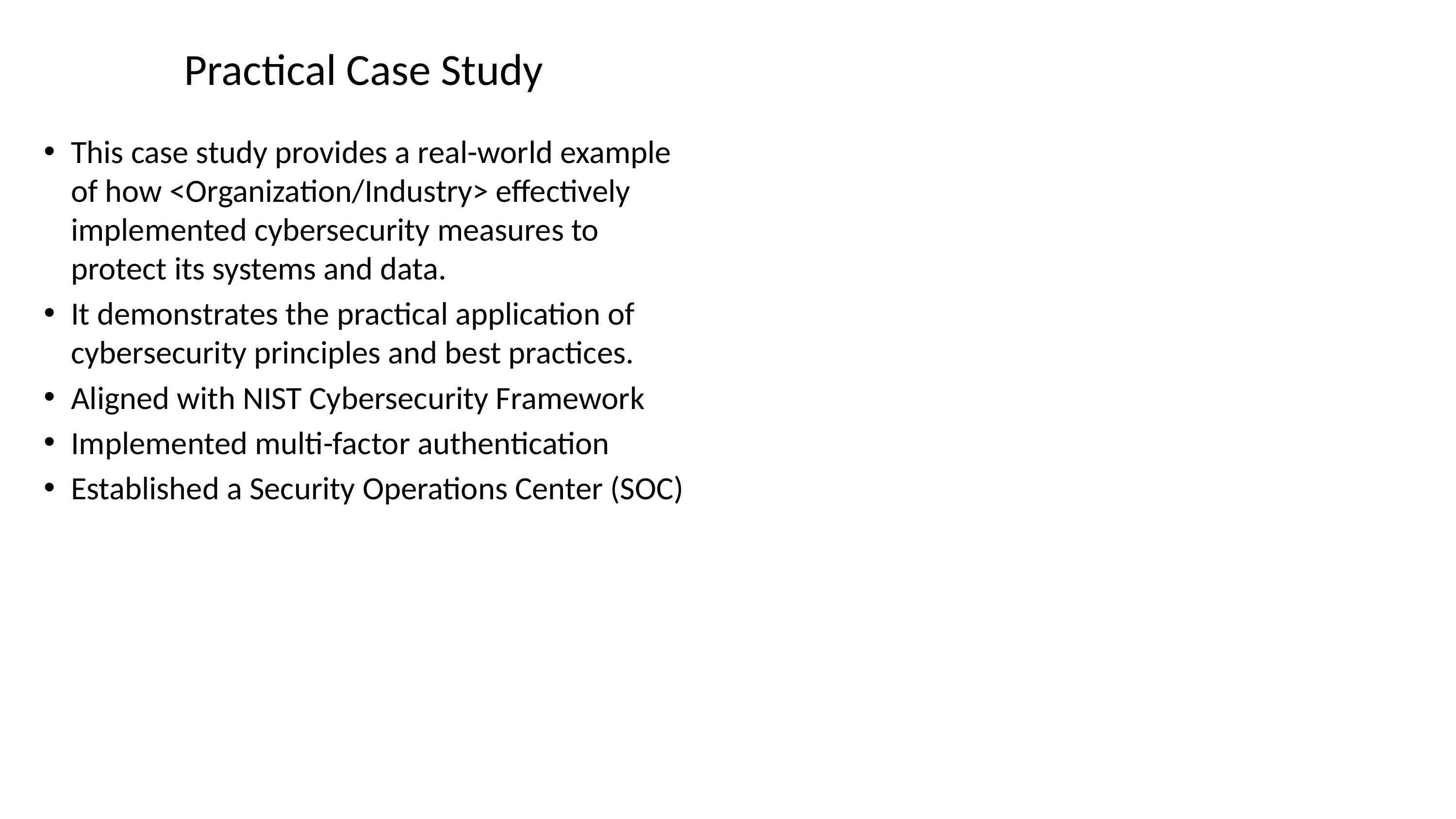

# Practical Case Study
This case study provides a real-world example of how <Organization/Industry> effectively implemented cybersecurity measures to protect its systems and data.
It demonstrates the practical application of cybersecurity principles and best practices.
Aligned with NIST Cybersecurity Framework
Implemented multi-factor authentication
Established a Security Operations Center (SOC)